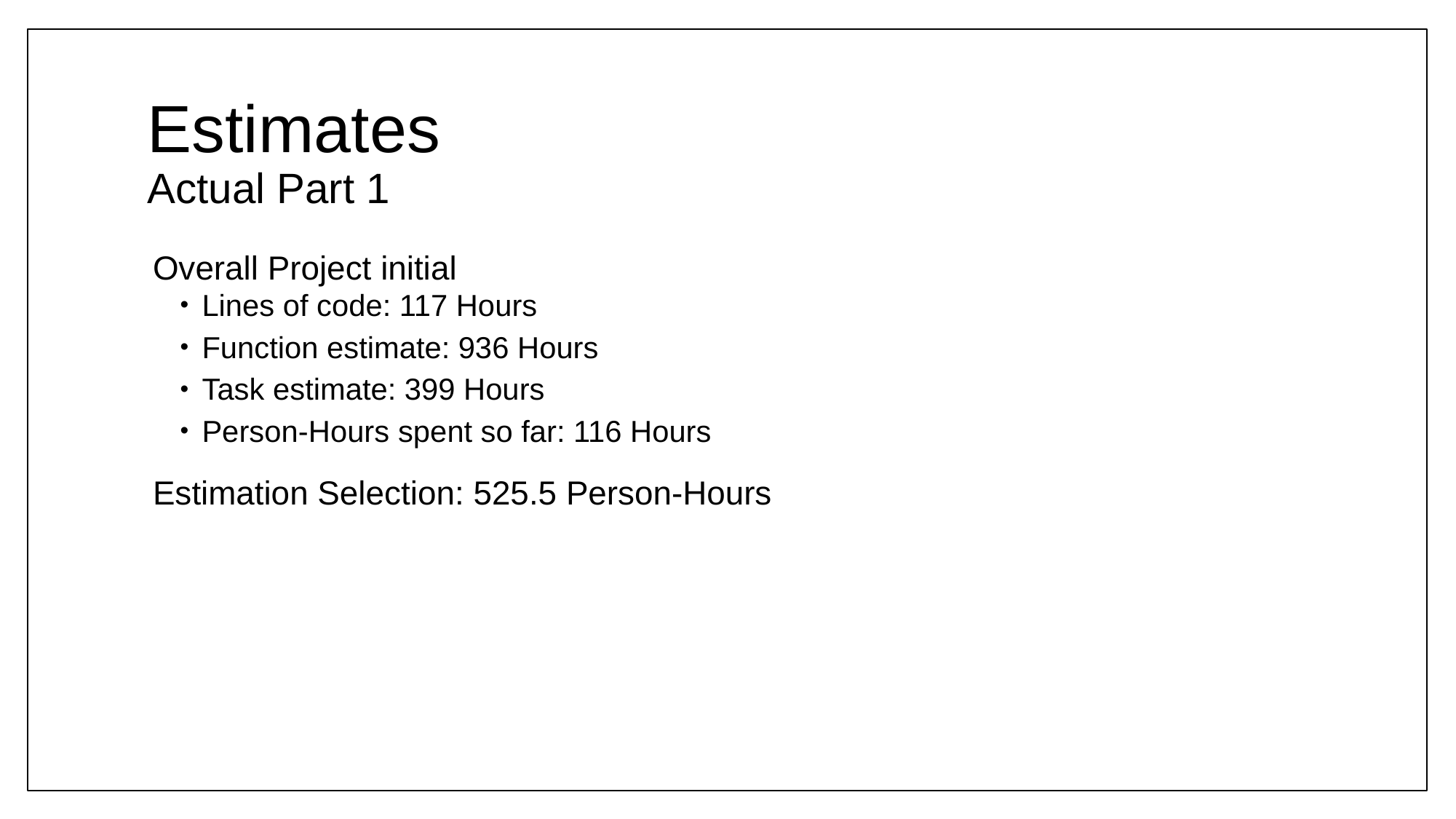

# Estimates Actual Part 1
Overall Project initial
Lines of code: 117 Hours
Function estimate: 936 Hours
Task estimate: 399 Hours
Person-Hours spent so far: 116 Hours
Estimation Selection: 525.5 Person-Hours